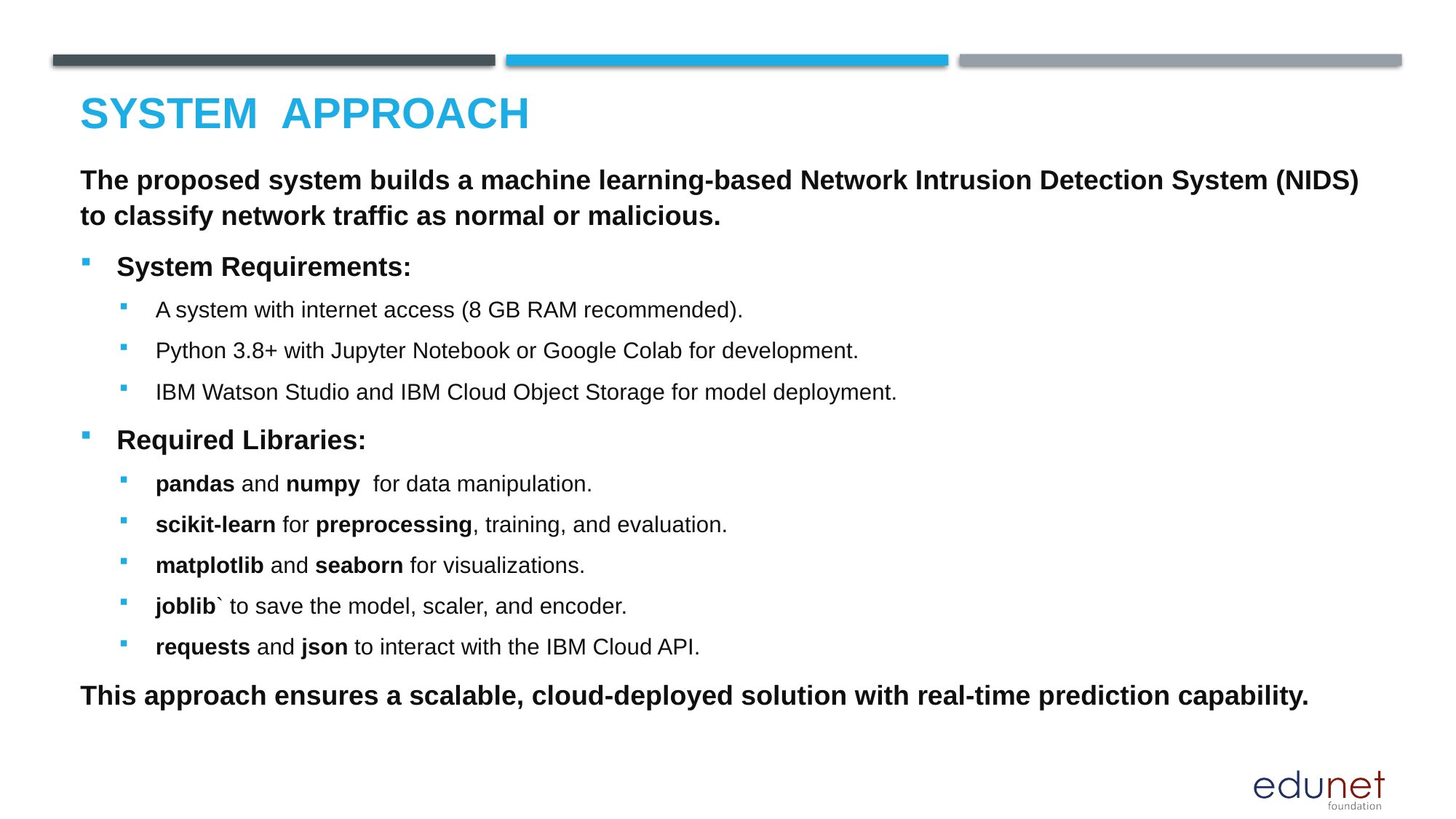

# System  Approach
The proposed system builds a machine learning-based Network Intrusion Detection System (NIDS) to classify network traffic as normal or malicious.
System Requirements:
A system with internet access (8 GB RAM recommended).
Python 3.8+ with Jupyter Notebook or Google Colab for development.
IBM Watson Studio and IBM Cloud Object Storage for model deployment.
Required Libraries:
pandas and numpy  for data manipulation.
scikit-learn for preprocessing, training, and evaluation.
matplotlib and seaborn for visualizations.
joblib` to save the model, scaler, and encoder.
requests and json to interact with the IBM Cloud API.
This approach ensures a scalable, cloud-deployed solution with real-time prediction capability.